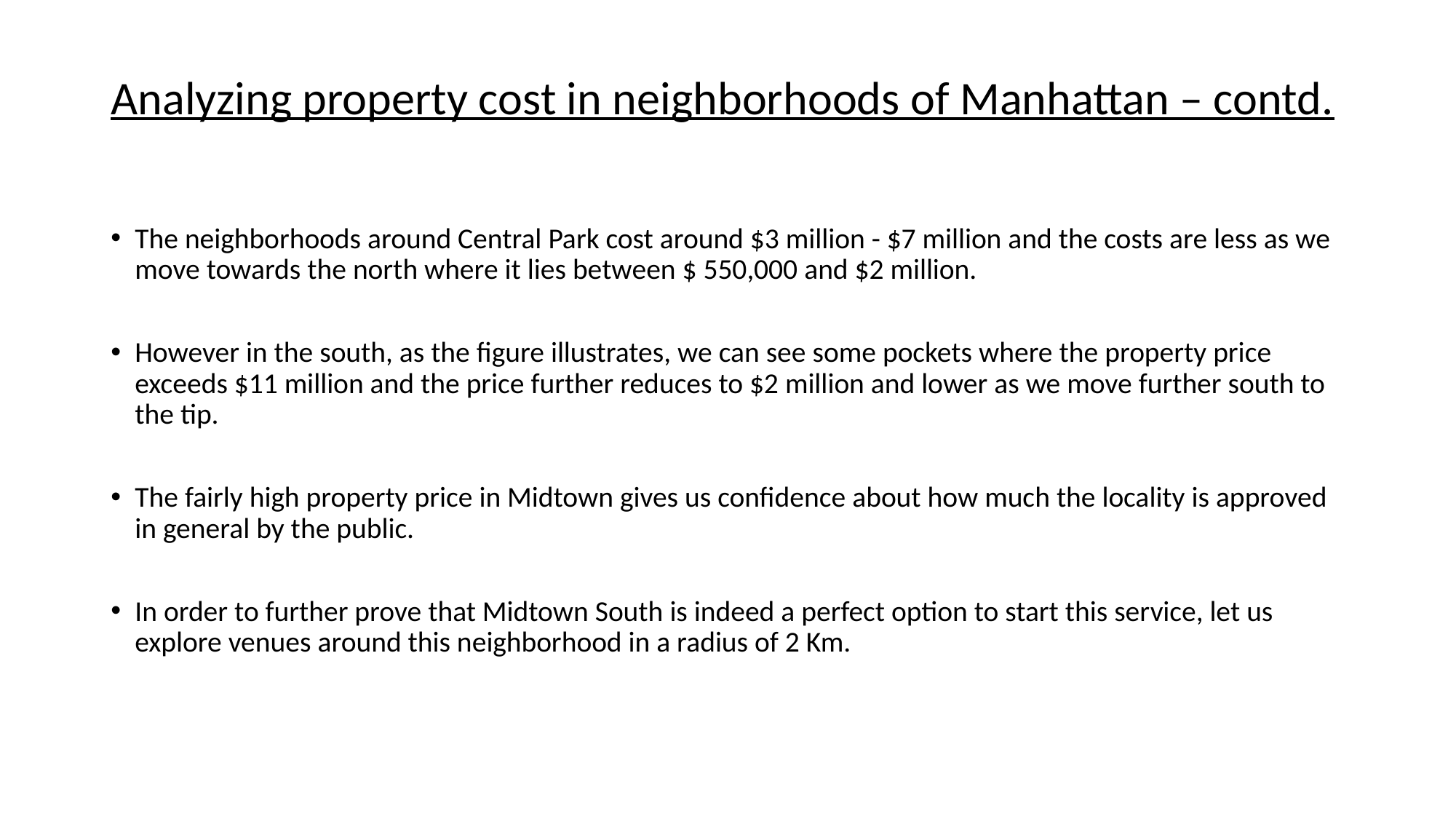

# Analyzing property cost in neighborhoods of Manhattan – contd.
The neighborhoods around Central Park cost around $3 million - $7 million and the costs are less as we move towards the north where it lies between $ 550,000 and $2 million.

However in the south, as the figure illustrates, we can see some pockets where the property price exceeds $11 million and the price further reduces to $2 million and lower as we move further south to the tip.

The fairly high property price in Midtown gives us confidence about how much the locality is approved in general by the public.

In order to further prove that Midtown South is indeed a perfect option to start this service, let us explore venues around this neighborhood in a radius of 2 Km.